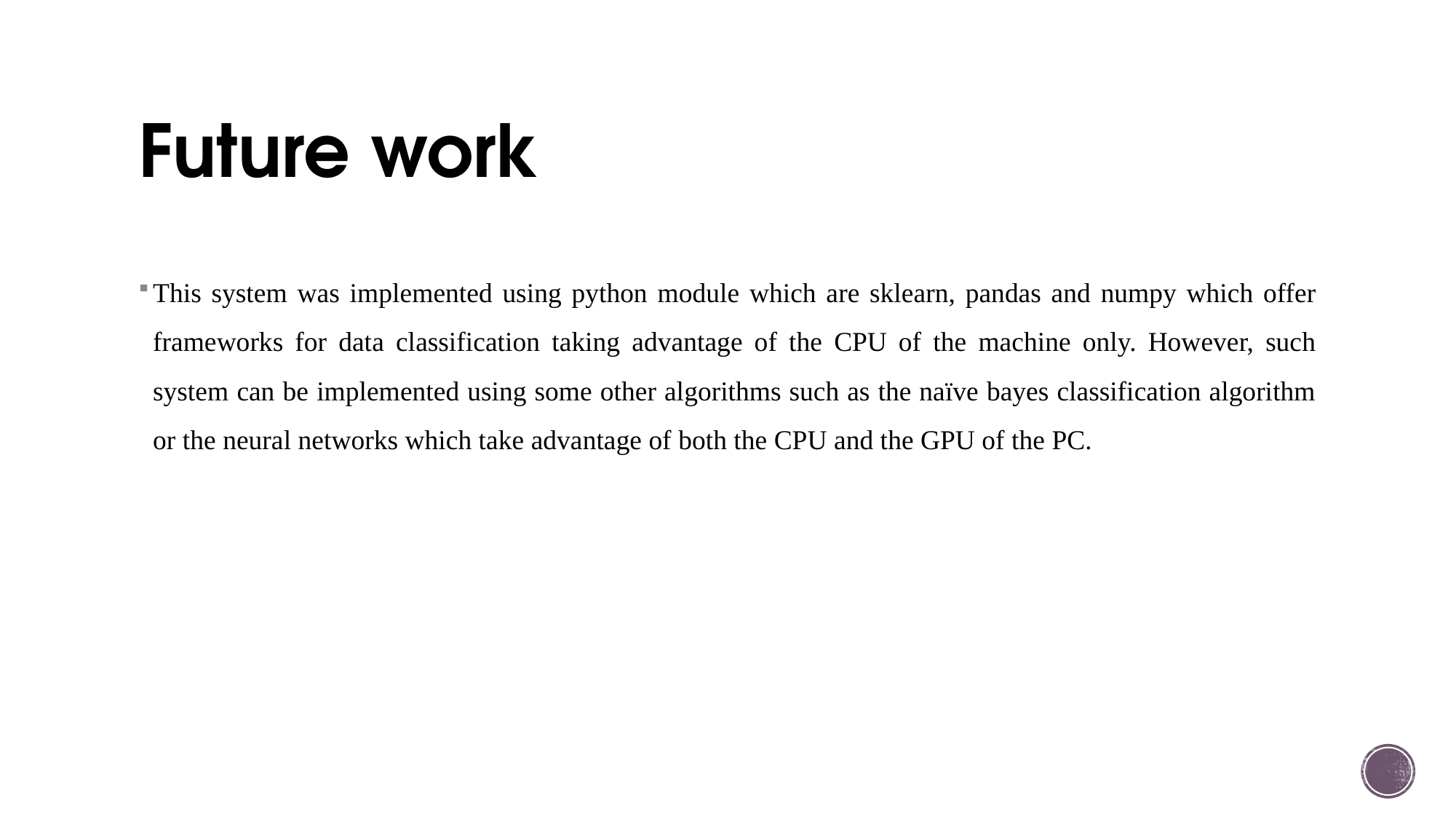

# Future work
This system was implemented using python module which are sklearn, pandas and numpy which offer frameworks for data classification taking advantage of the CPU of the machine only. However, such system can be implemented using some other algorithms such as the naïve bayes classification algorithm or the neural networks which take advantage of both the CPU and the GPU of the PC.